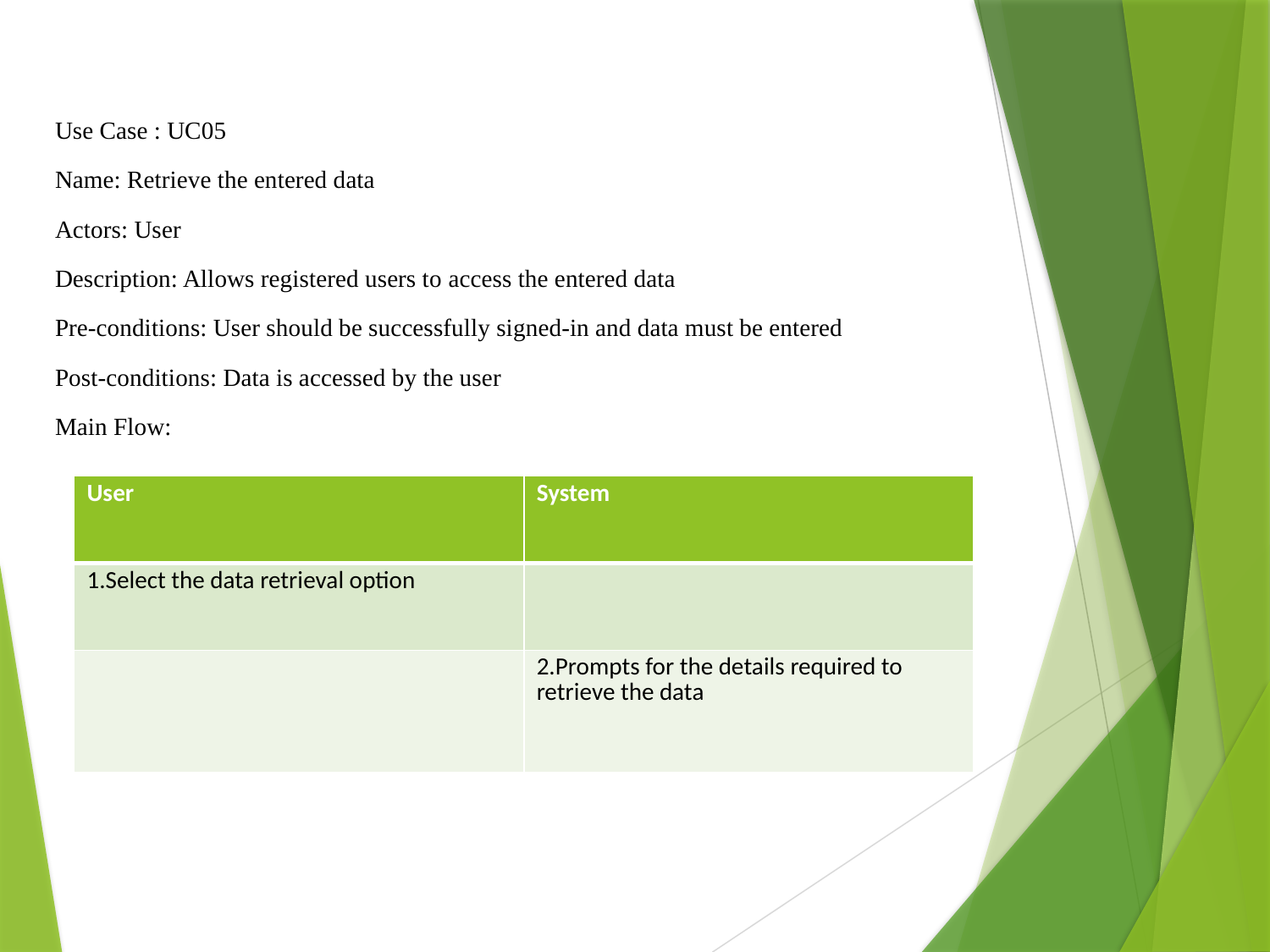

Use Case : UC05
Name: Retrieve the entered data
Actors: User
Description: Allows registered users to access the entered data
Pre-conditions: User should be successfully signed-in and data must be entered
Post-conditions: Data is accessed by the user
Main Flow:

| User | System |
| --- | --- |
| 1.Select the data retrieval option |  |
|  | 2.Prompts for the details required to retrieve the data |